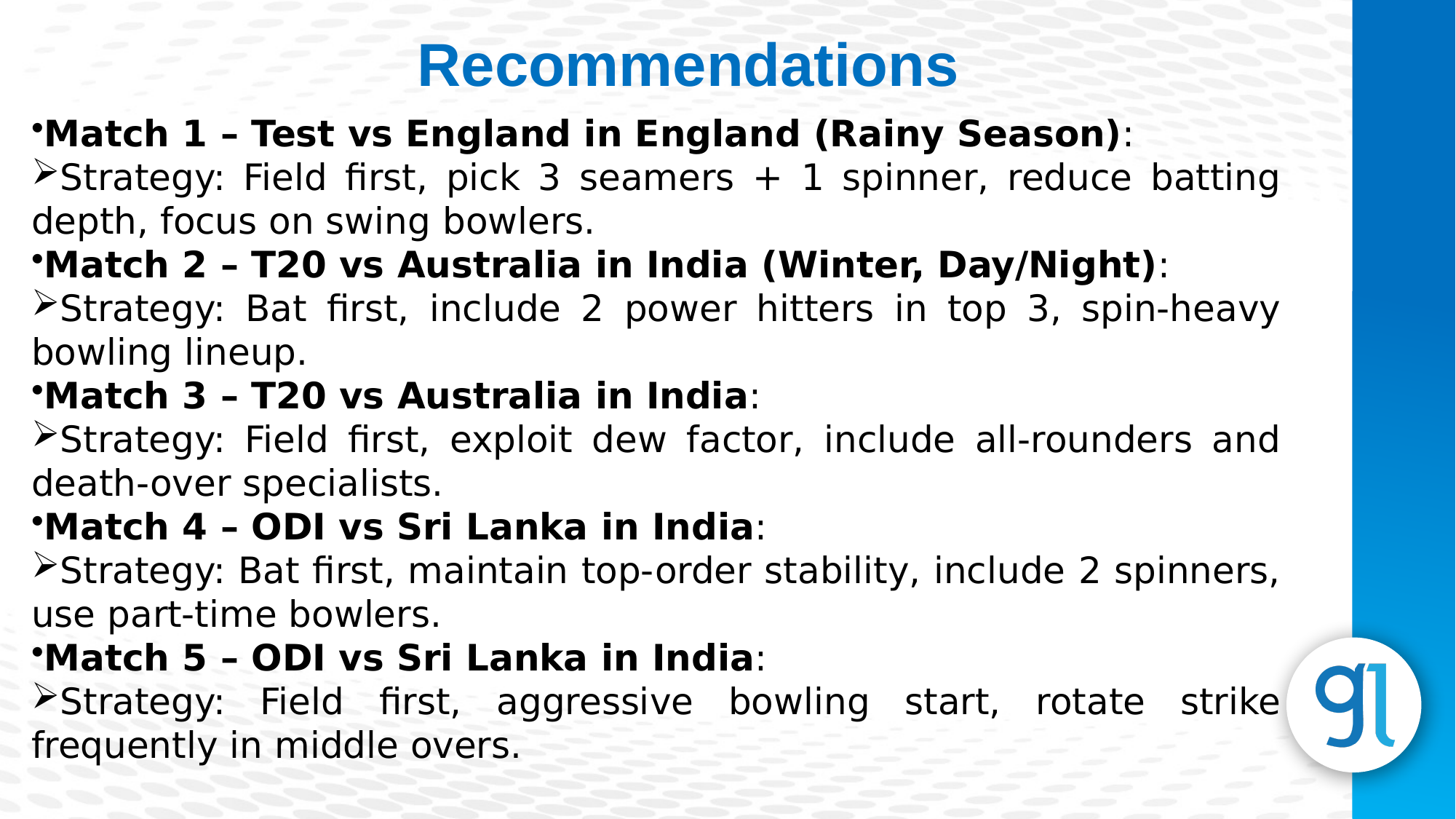

Recommendations
Match 1 – Test vs England in England (Rainy Season):
Strategy: Field first, pick 3 seamers + 1 spinner, reduce batting depth, focus on swing bowlers.
Match 2 – T20 vs Australia in India (Winter, Day/Night):
Strategy: Bat first, include 2 power hitters in top 3, spin-heavy bowling lineup.
Match 3 – T20 vs Australia in India:
Strategy: Field first, exploit dew factor, include all-rounders and death-over specialists.
Match 4 – ODI vs Sri Lanka in India:
Strategy: Bat first, maintain top-order stability, include 2 spinners, use part-time bowlers.
Match 5 – ODI vs Sri Lanka in India:
Strategy: Field first, aggressive bowling start, rotate strike frequently in middle overs.